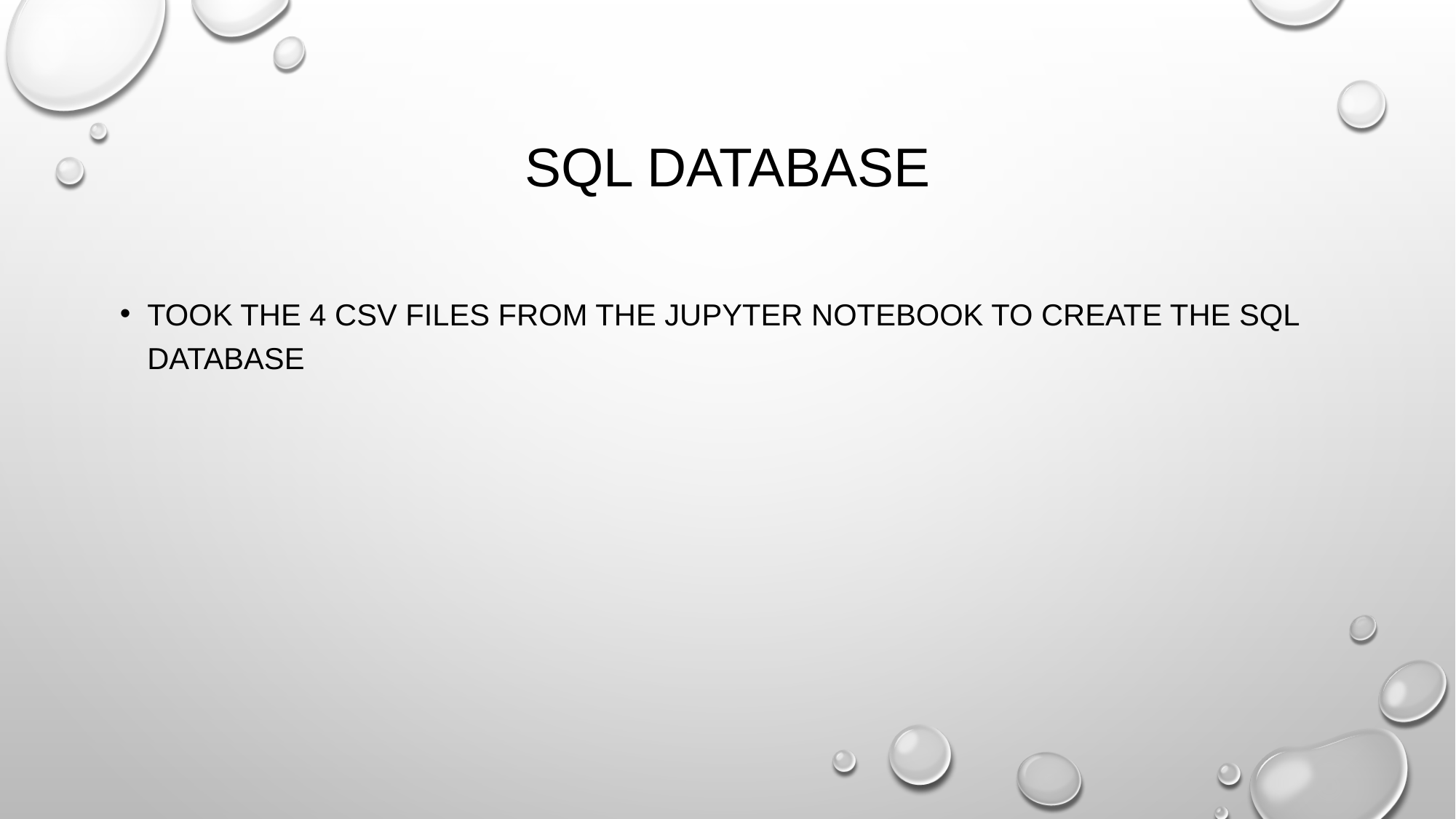

# Sql dATABASE
Took the 4 csv files from the jupyter notebook to create the sql database